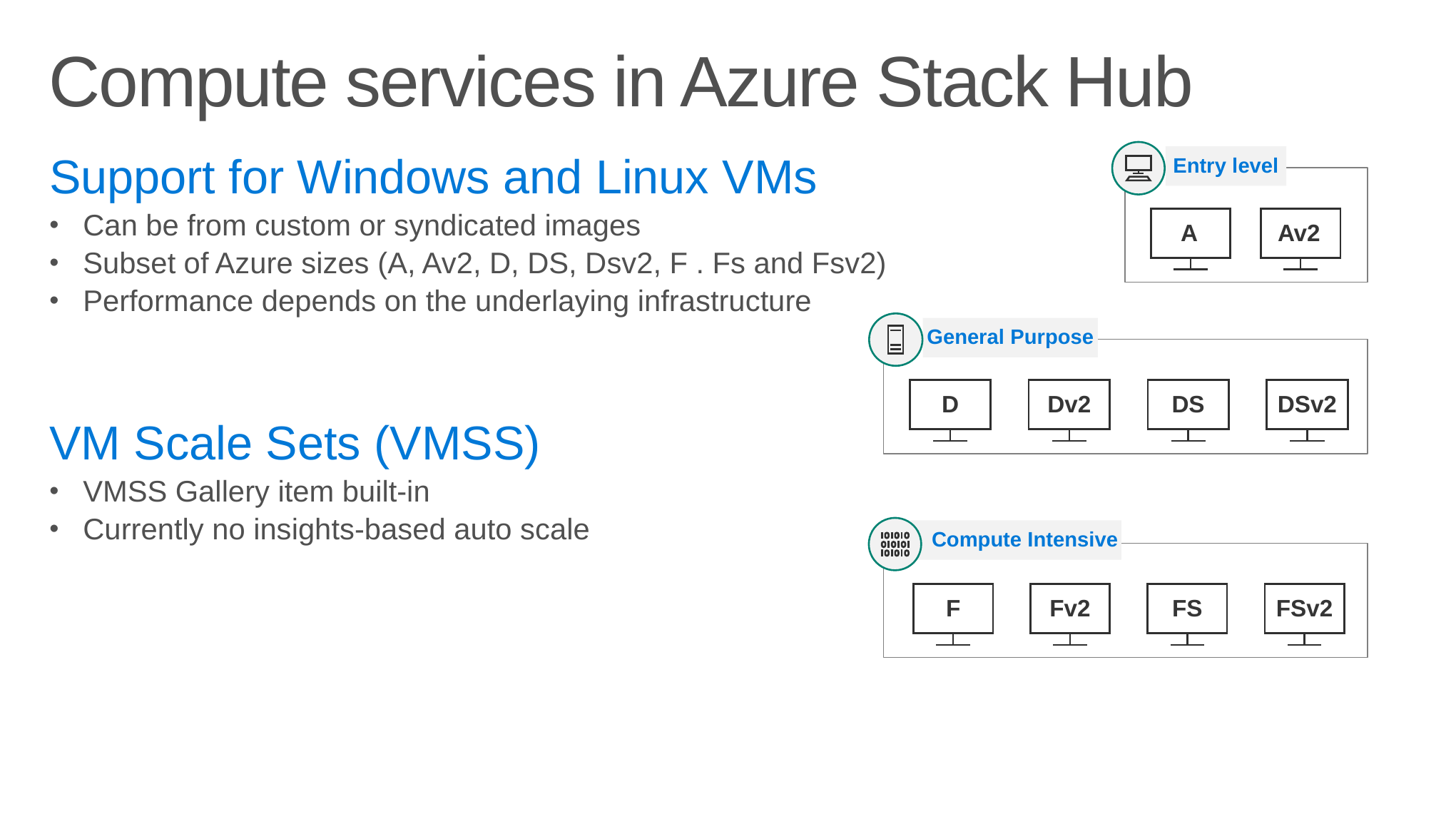

# Compute services in Azure Stack Hub
Support for Windows and Linux VMs
Can be from custom or syndicated images
Subset of Azure sizes (A, Av2, D, DS, Dsv2, F . Fs and Fsv2)
Performance depends on the underlaying infrastructure

VM Scale Sets (VMSS)
VMSS Gallery item built-in
Currently no insights-based auto scale

Entry level

A

Av2

General Purpose

D

Dv2

DSv2

DS

Compute Intensive

F

Fv2

FS

FSv2